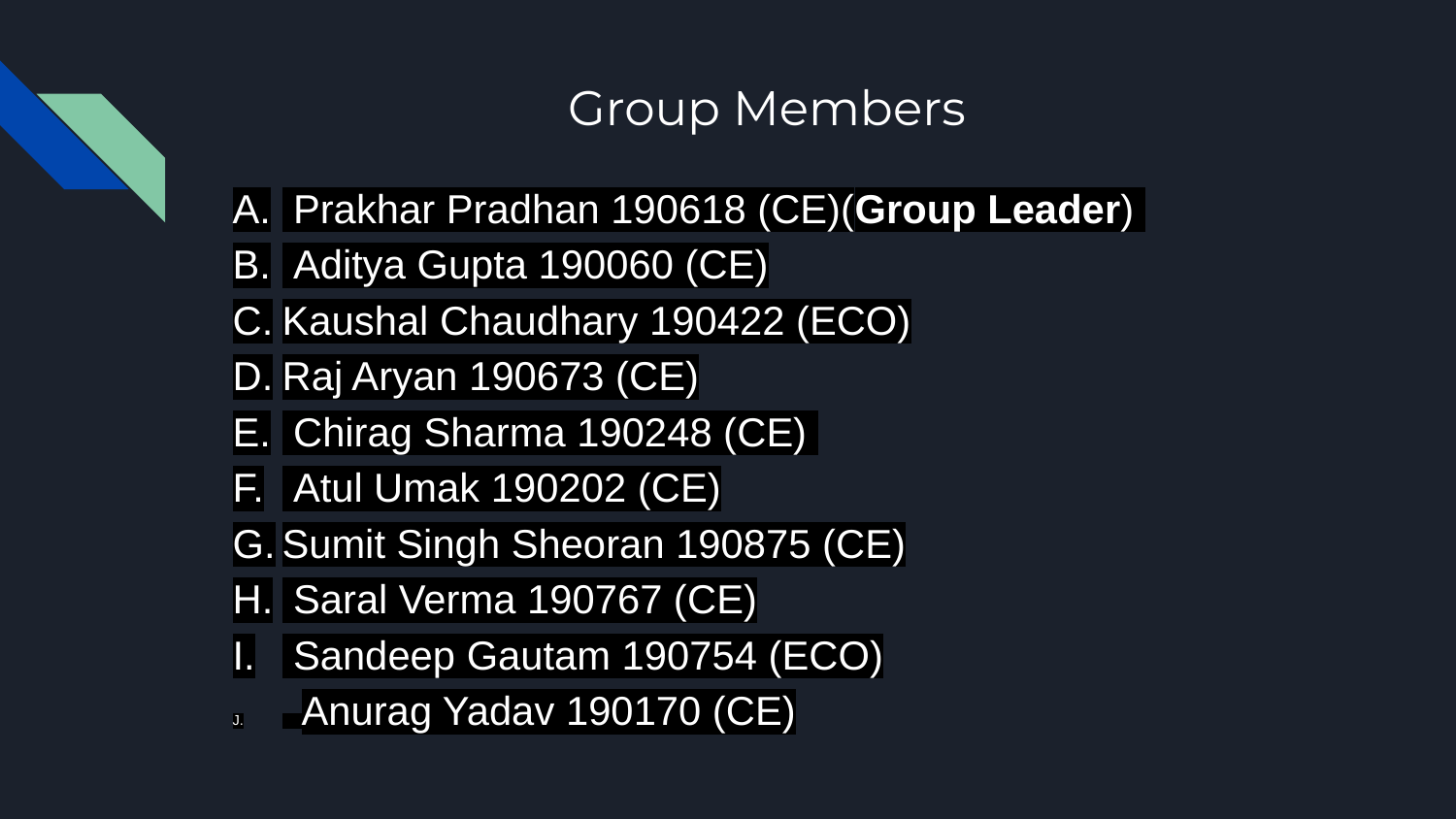

# Group Members
 Prakhar Pradhan 190618 (CE)(Group Leader)
 Aditya Gupta 190060 (CE)
Kaushal Chaudhary 190422 (ECO)
Raj Aryan 190673 (CE)
 Chirag Sharma 190248 (CE)
 Atul Umak 190202 (CE)
Sumit Singh Sheoran 190875 (CE)
 Saral Verma 190767 (CE)
 Sandeep Gautam 190754 (ECO)
     Anurag Yadav 190170 (CE)